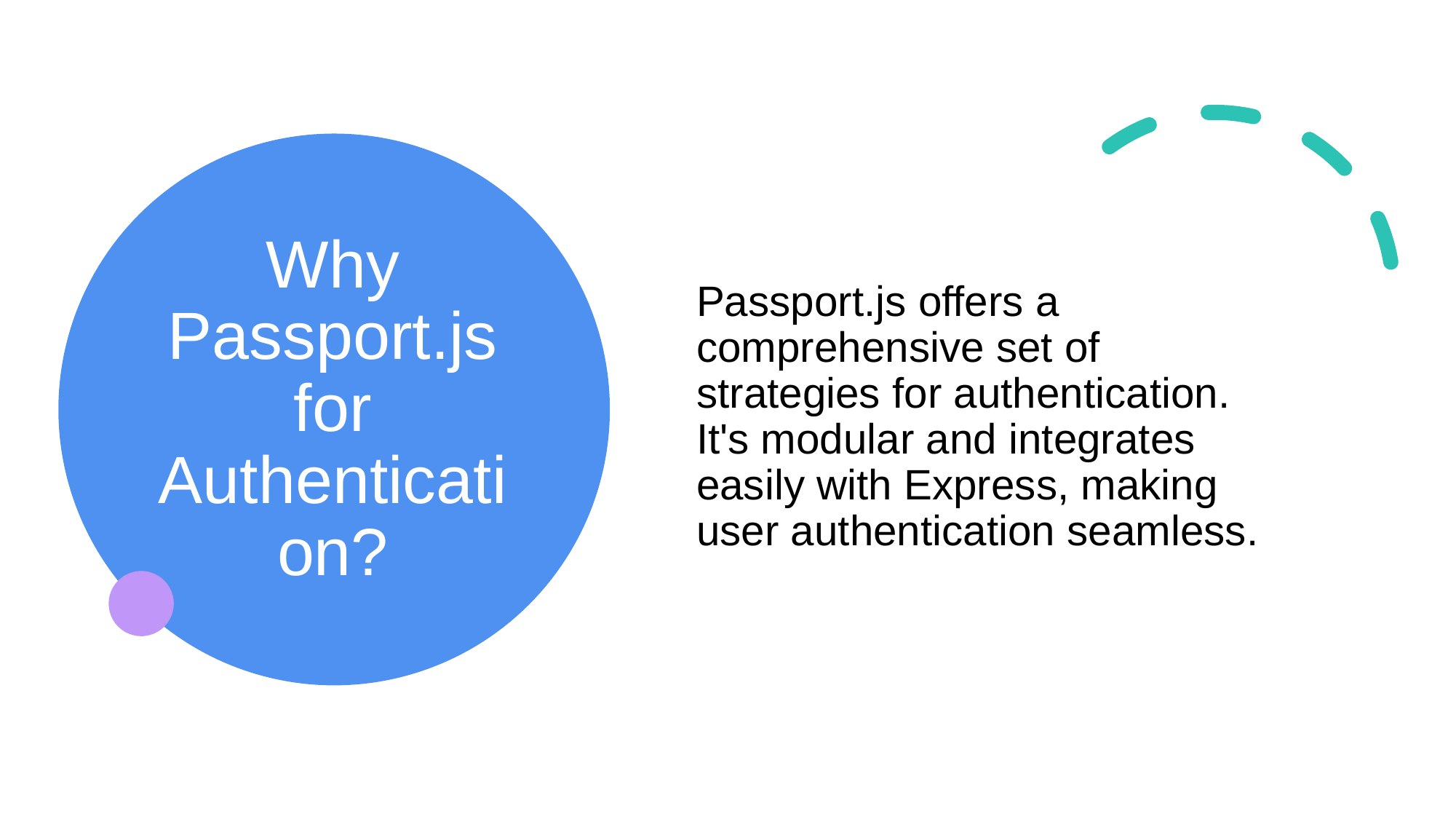

# Why Passport.js for Authentication?
Passport.js offers a comprehensive set of strategies for authentication. It's modular and integrates easily with Express, making user authentication seamless.